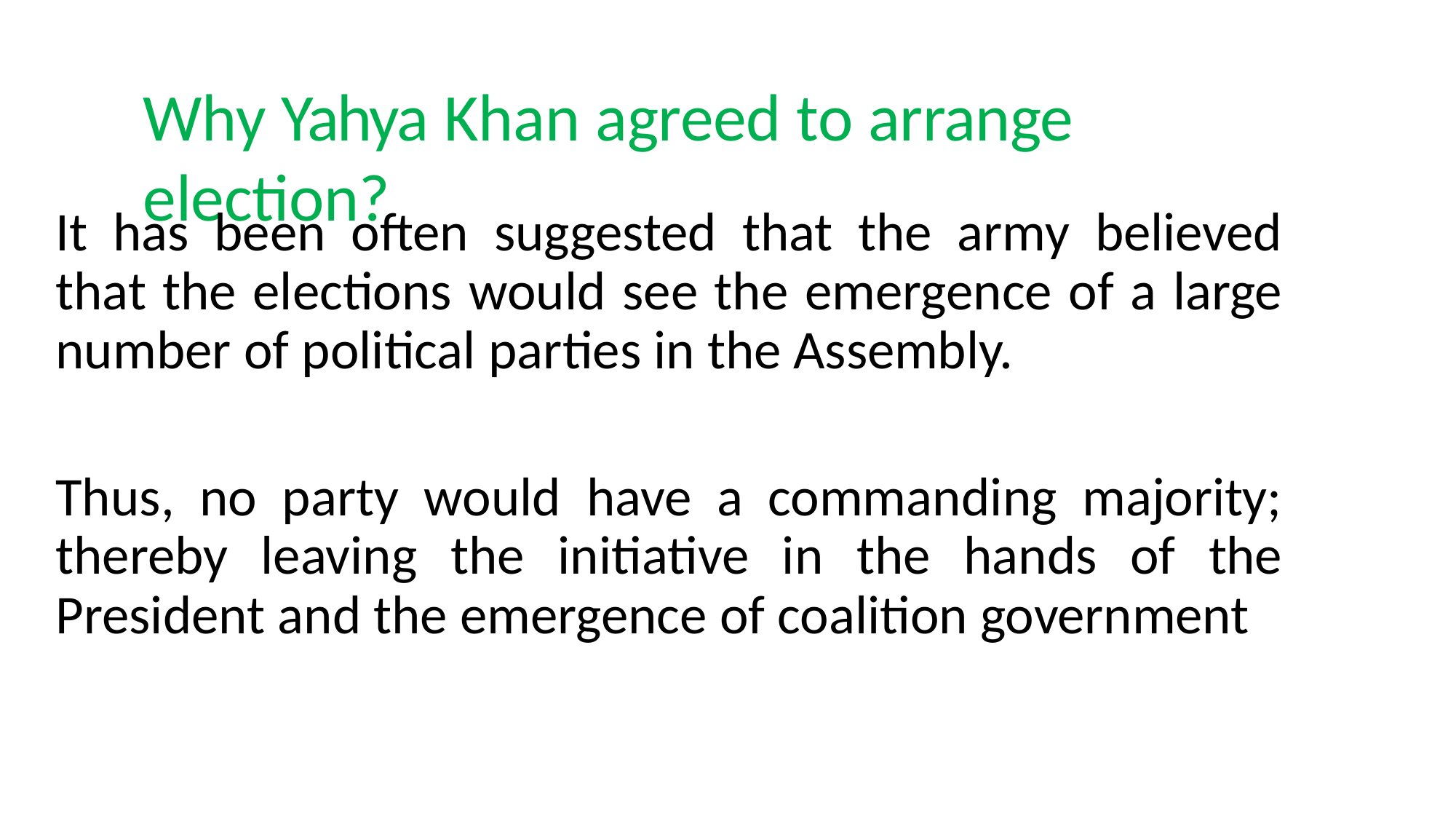

# Why Yahya Khan agreed to arrange election?
It has been often suggested that the army believed that the elections would see the emergence of a large number of political parties in the Assembly.

Thus, no party would have a commanding majority; thereby  leaving  the  initiative  in  the  hands  of  the President and the emergence of coalition government